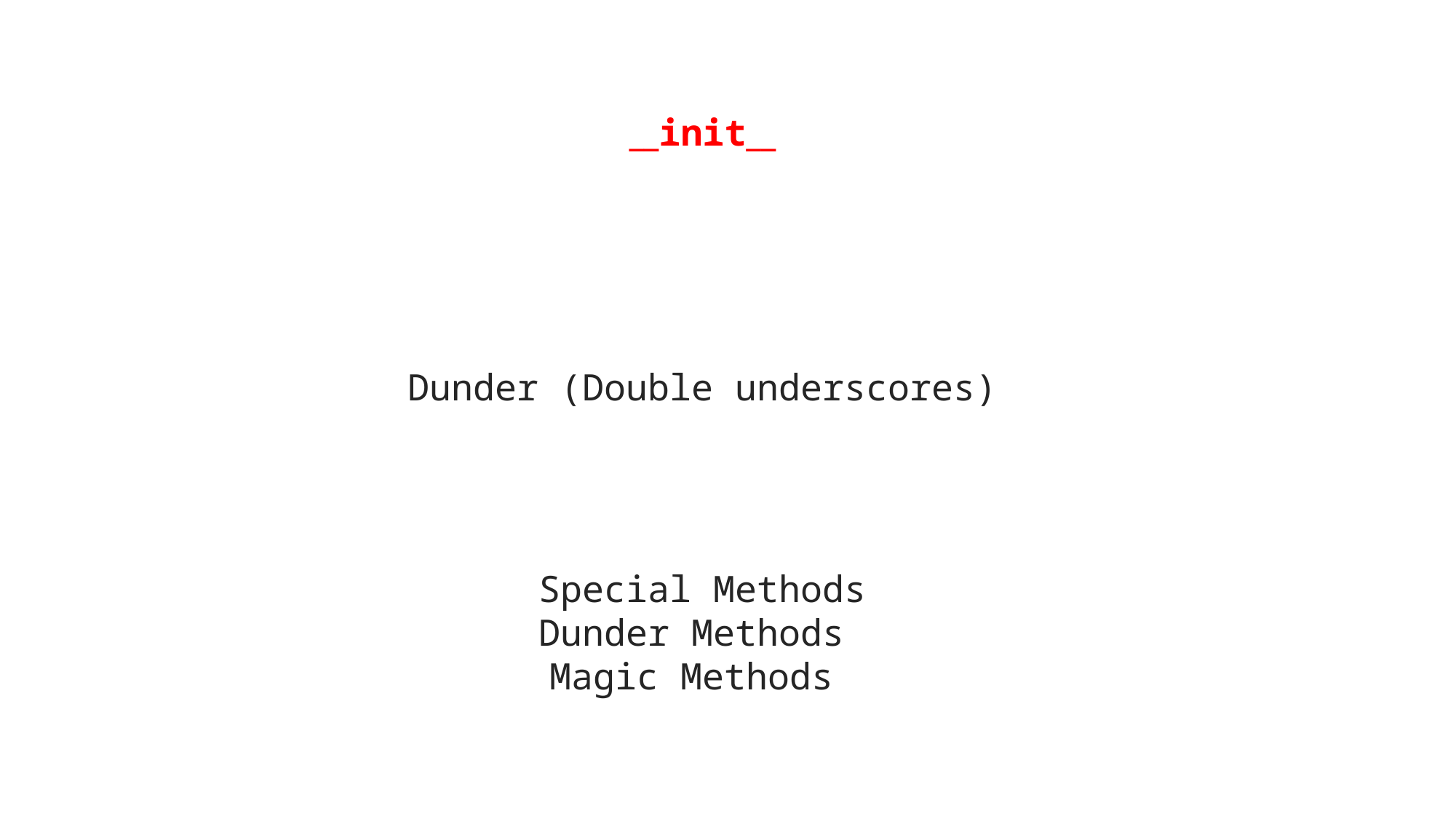

__init__
Dunder (Double underscores)
Special Methods
Dunder Methods
Magic Methods